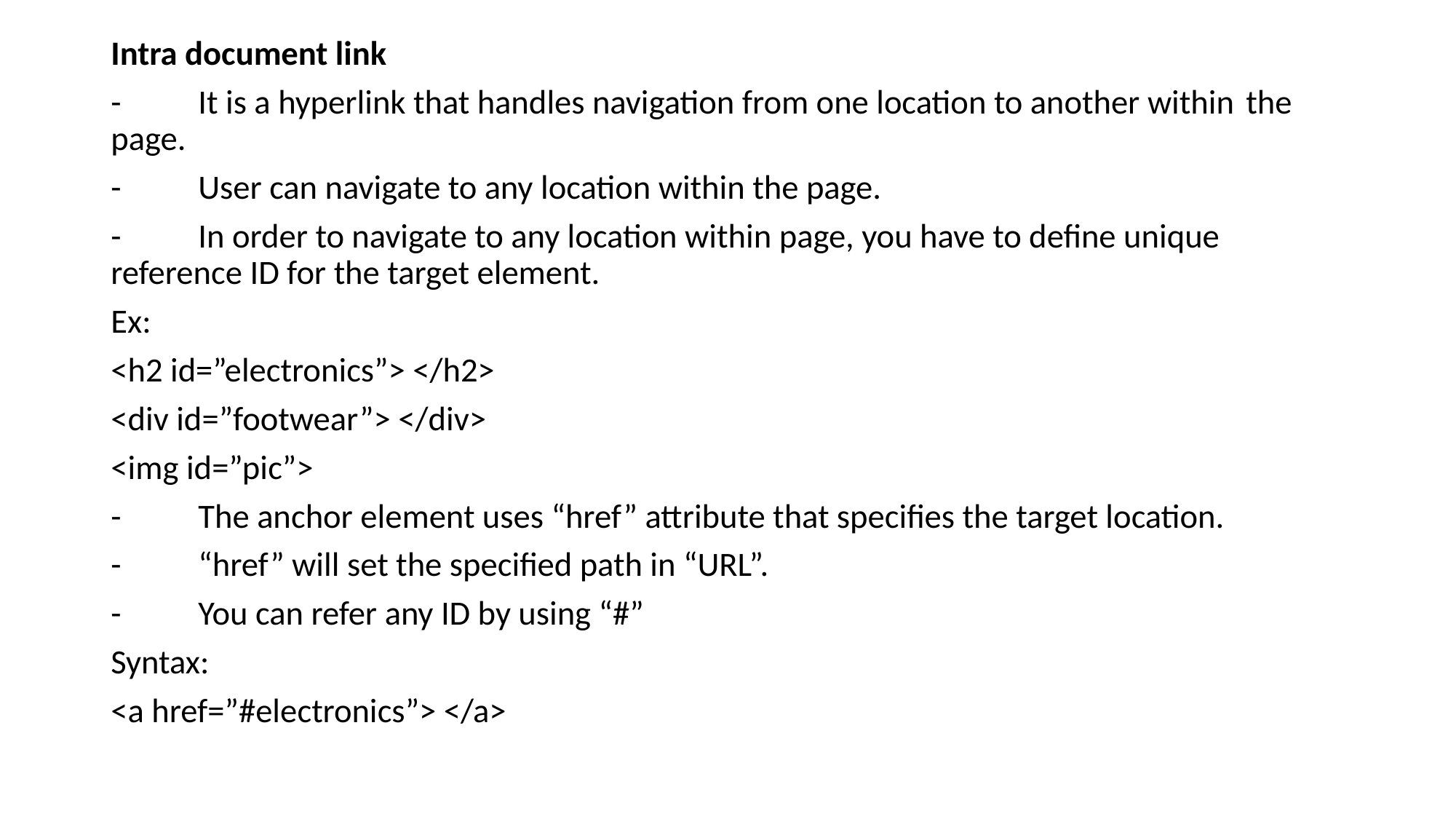

Intra document link
-	It is a hyperlink that handles navigation from one location to another within 	the page.
-	User can navigate to any location within the page.
-	In order to navigate to any location within page, you have to define unique 	reference ID for the target element.
Ex:
<h2 id=”electronics”> </h2>
<div id=”footwear”> </div>
<img id=”pic”>
-	The anchor element uses “href” attribute that specifies the target location.
-	“href” will set the specified path in “URL”.
-	You can refer any ID by using “#”
Syntax:
<a href=”#electronics”> </a>